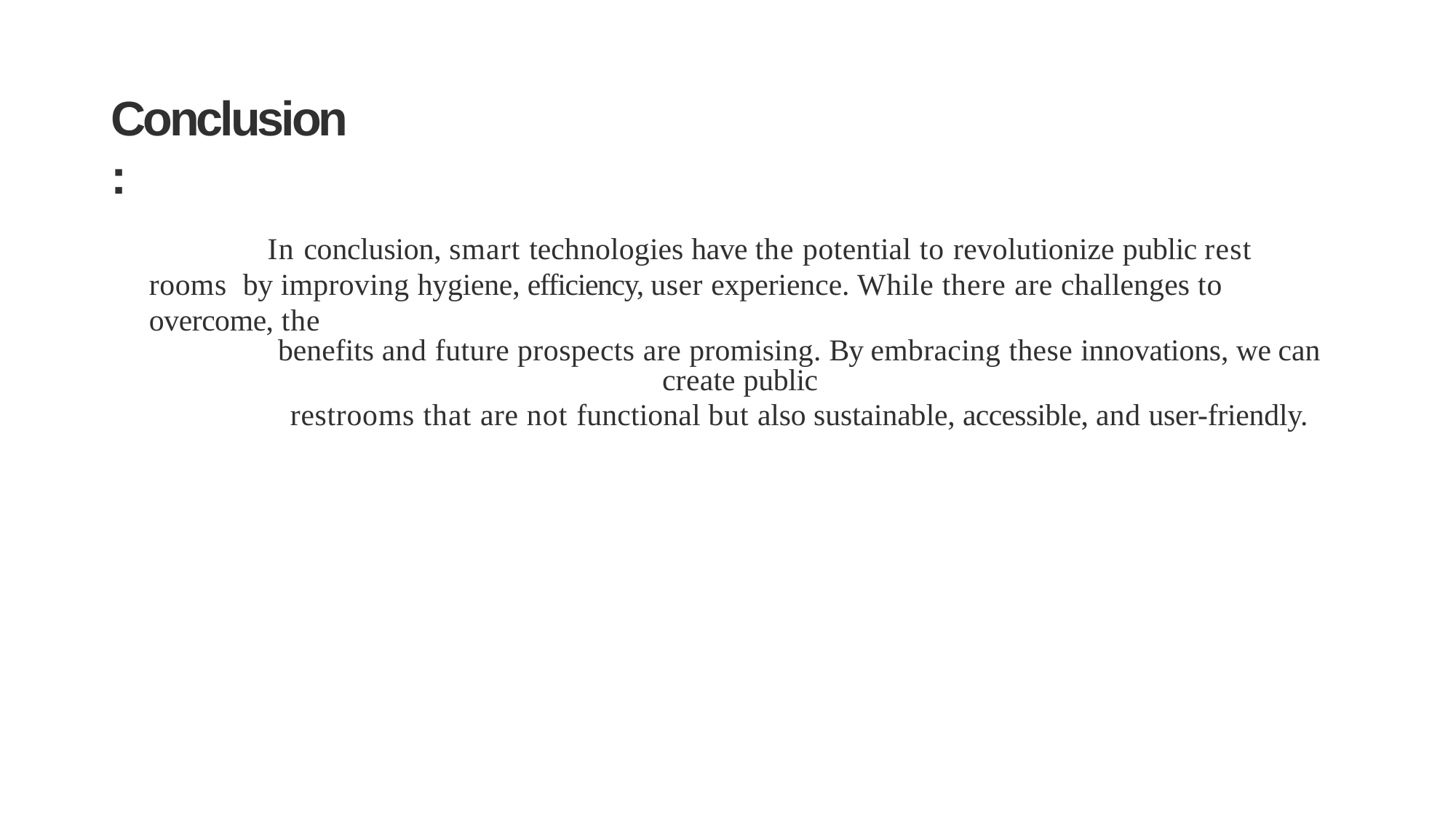

# Conclusion:
In conclusion, smart technologies have the potential to revolutionize public rest rooms  by improving hygiene, efficiency, user experience. While there are challenges to overcome, the
benefits and future prospects are promising. By embracing these innovations, we can create public
restrooms that are not functional but also sustainable, accessible, and user-friendly.